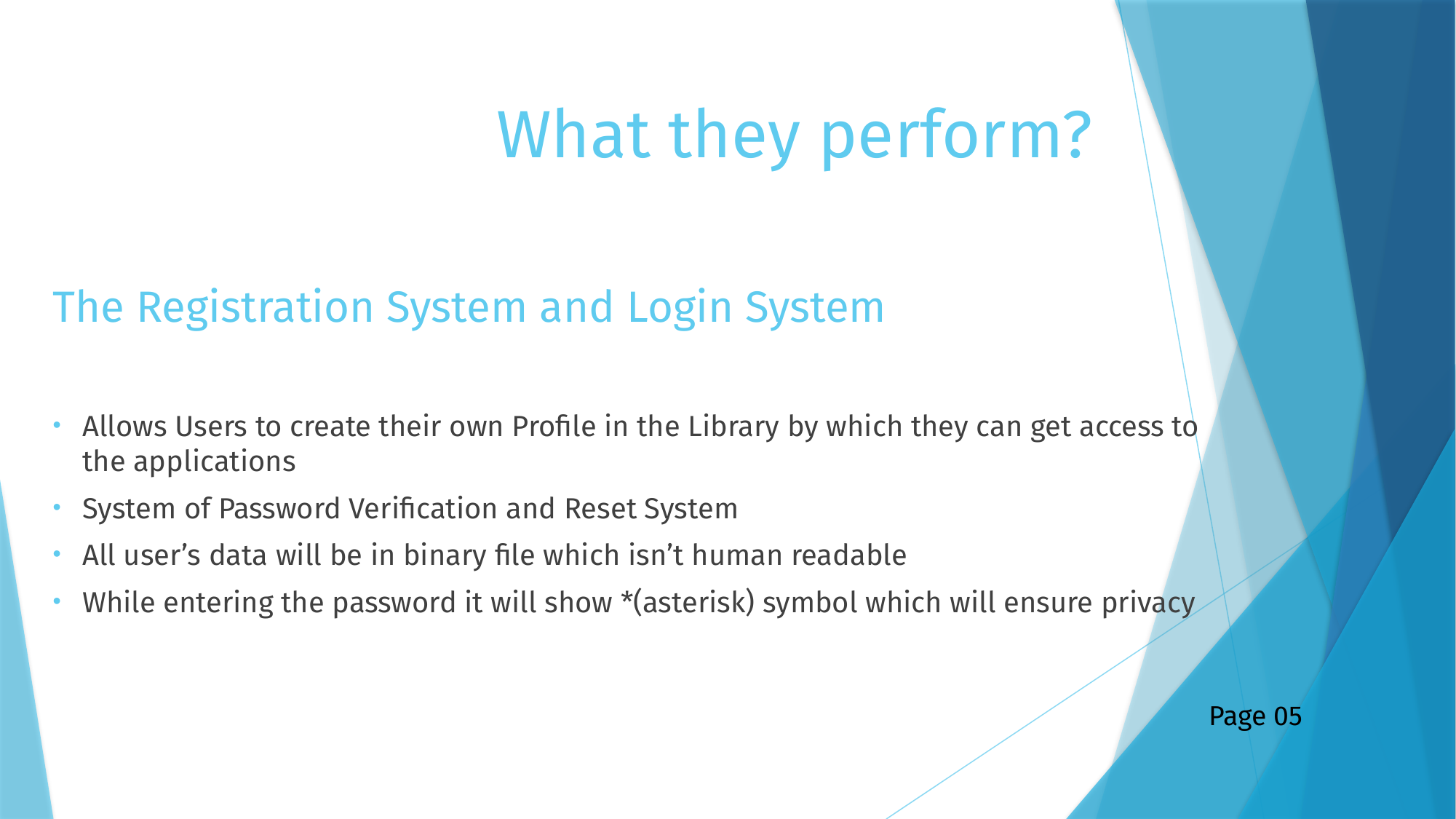

# What they perform?

The Registration System and Login System

Allows Users to create their own Profile in the Library by which they can get access to the applications
System of Password Verification and Reset System
All user’s data will be in binary file which isn’t human readable
While entering the password it will show *(asterisk) symbol which will ensure privacy

Page 05